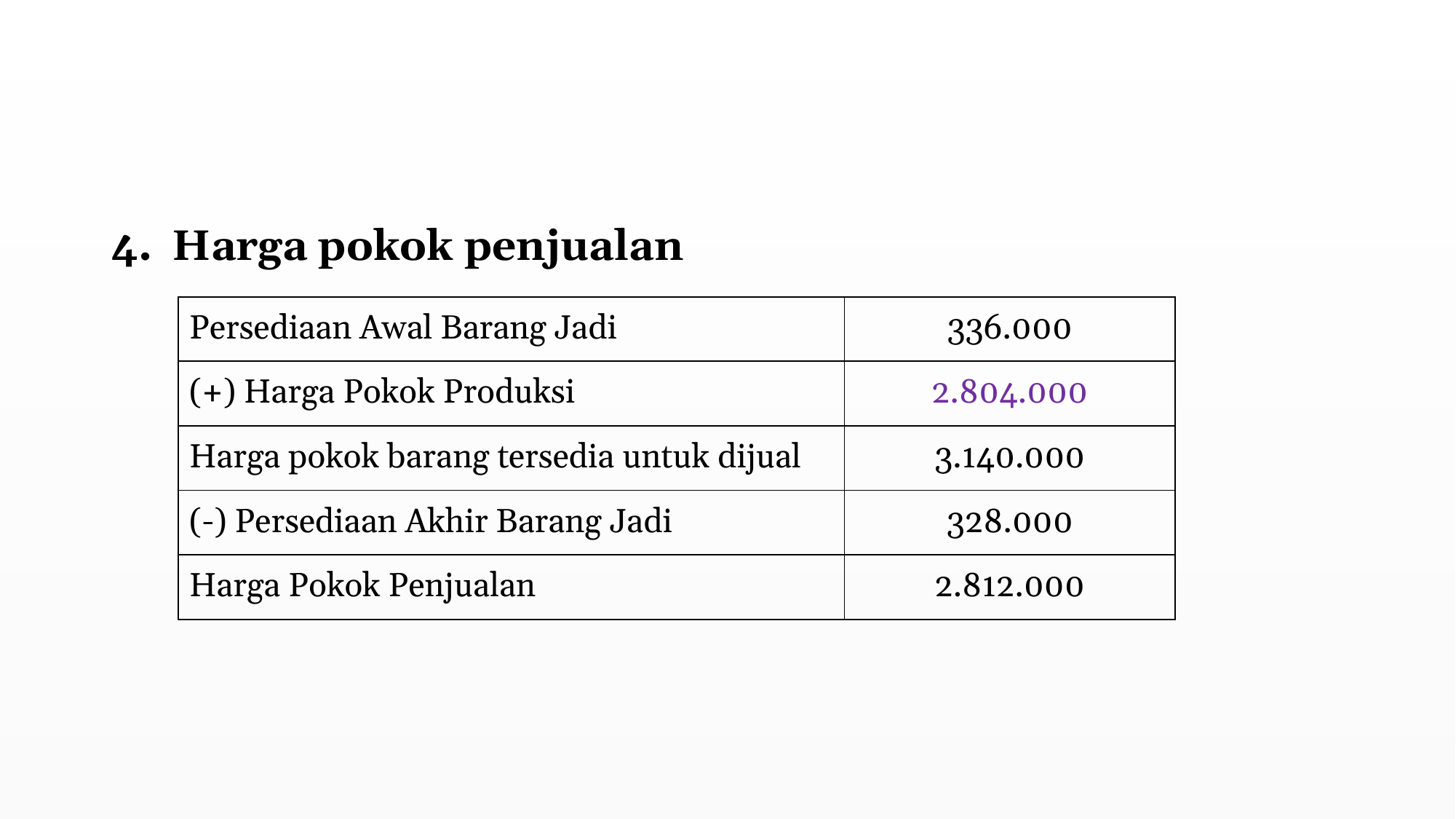

#
Harga pokok penjualan

| Persediaan Awal Barang Jadi | 336.000 |
| --- | --- |
| (+) Harga Pokok Produksi | 2.804.000 |
| Harga pokok barang tersedia untuk dijual | 3.140.000 |
| (-) Persediaan Akhir Barang Jadi | 328.000 |
| Harga Pokok Penjualan | 2.812.000 |